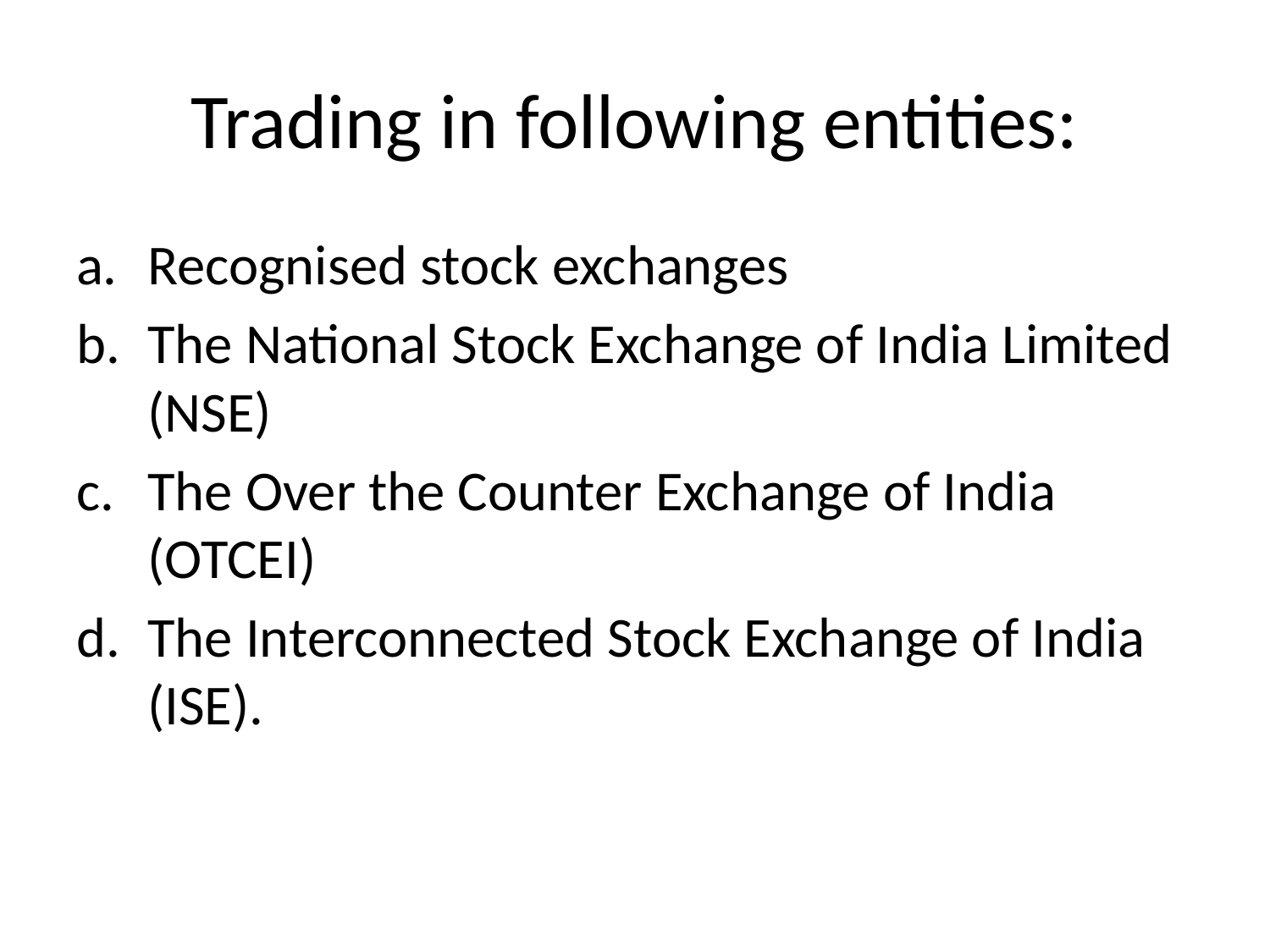

# Trading in following entities:
Recognised stock exchanges
The National Stock Exchange of India Limited (NSE)
The Over the Counter Exchange of India (OTCEI)
The Interconnected Stock Exchange of India (ISE).